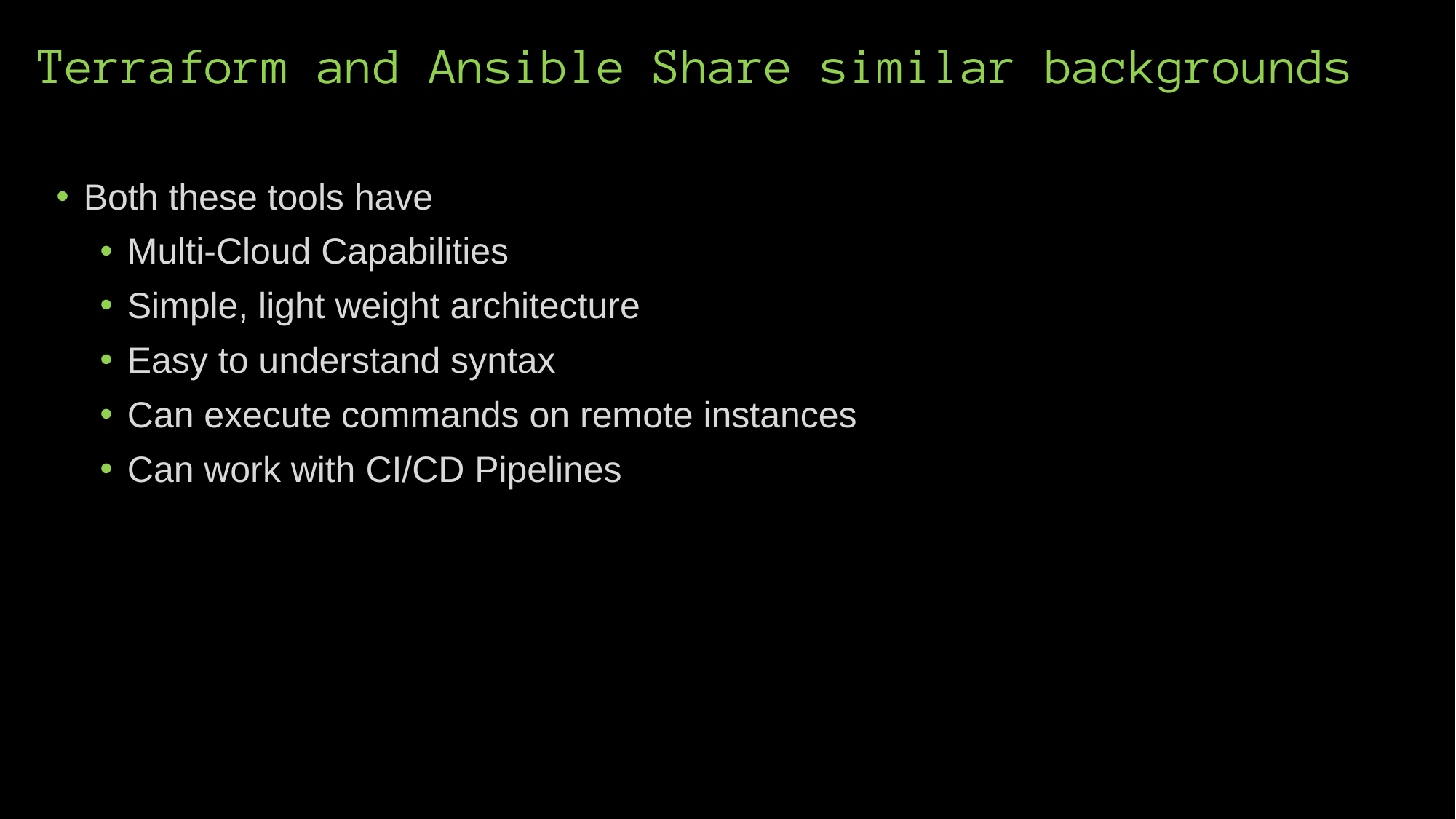

# Terraform and Ansible Share similar backgrounds
Both these tools have
Multi-Cloud Capabilities
Simple, light weight architecture
Easy to understand syntax
Can execute commands on remote instances
Can work with CI/CD Pipelines